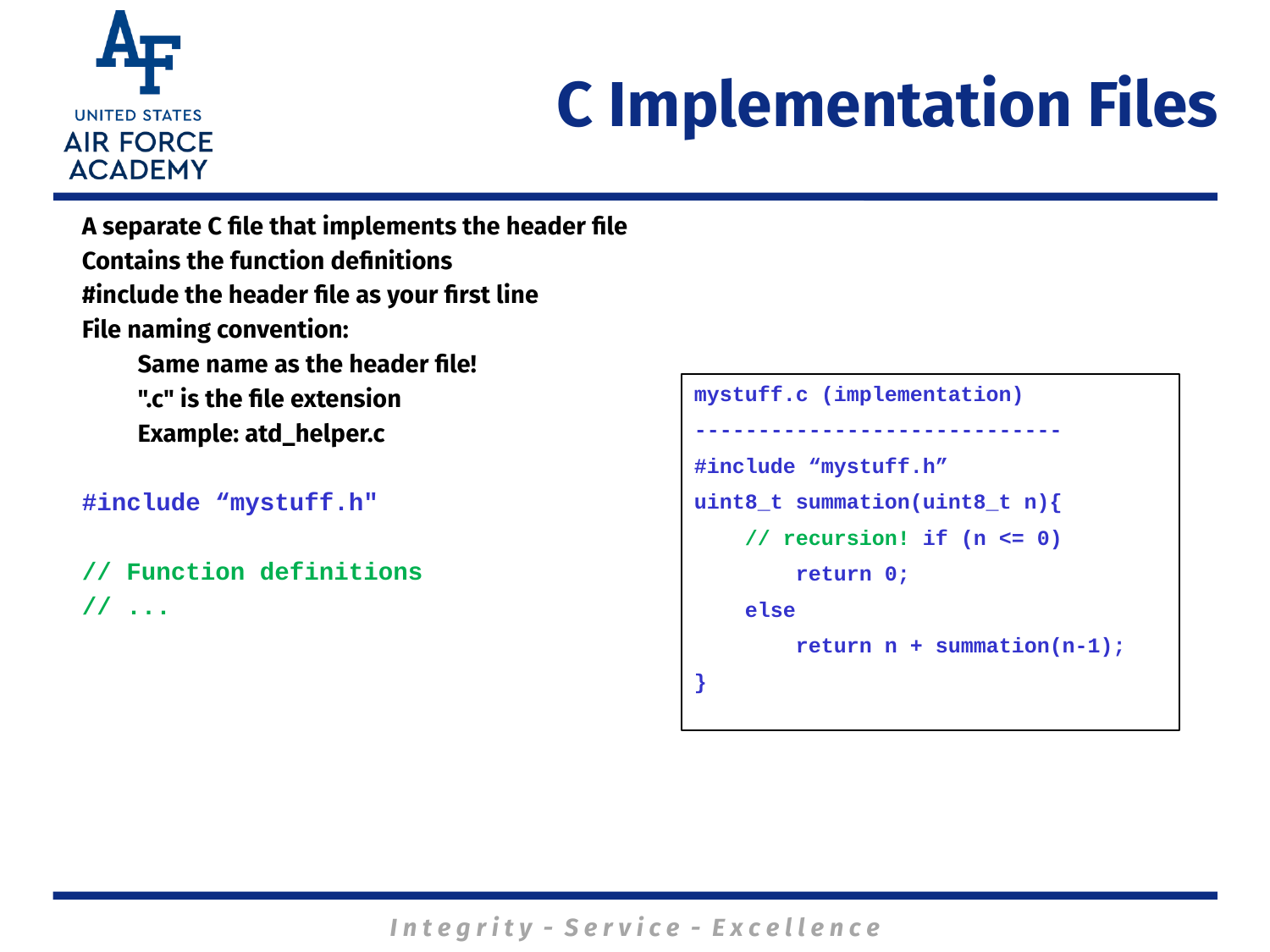

# C Implementation Files
A separate C file that implements the header file
Contains the function definitions
#include the header file as your first line
File naming convention:
Same name as the header file!
".c" is the file extension
Example: atd_helper.c

#include “mystuff.h"

// Function definitions
// ...
mystuff.c (implementation)
-----------------------------
#include “mystuff.h”
uint8_t summation(uint8_t n){
    // recursion! if (n <= 0)
        return 0;
    else
        return n + summation(n-1);
}